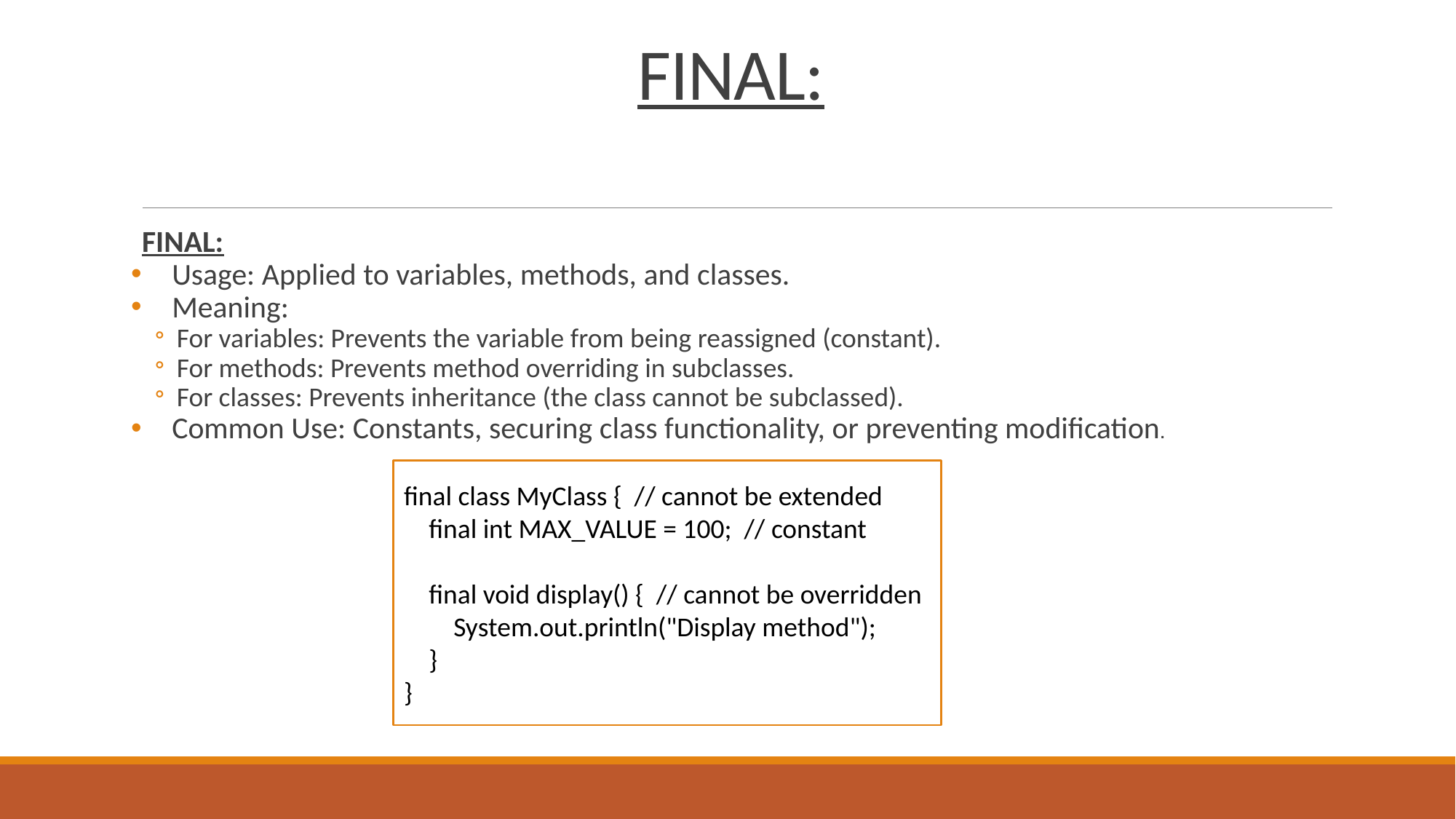

# FINAL:
FINAL:
Usage: Applied to variables, methods, and classes.
Meaning:
For variables: Prevents the variable from being reassigned (constant).
For methods: Prevents method overriding in subclasses.
For classes: Prevents inheritance (the class cannot be subclassed).
Common Use: Constants, securing class functionality, or preventing modification.

final class MyClass {  // cannot be extended
    final int MAX_VALUE = 100;  // constant

    final void display() {  // cannot be overridden
        System.out.println("Display method");
    }
}